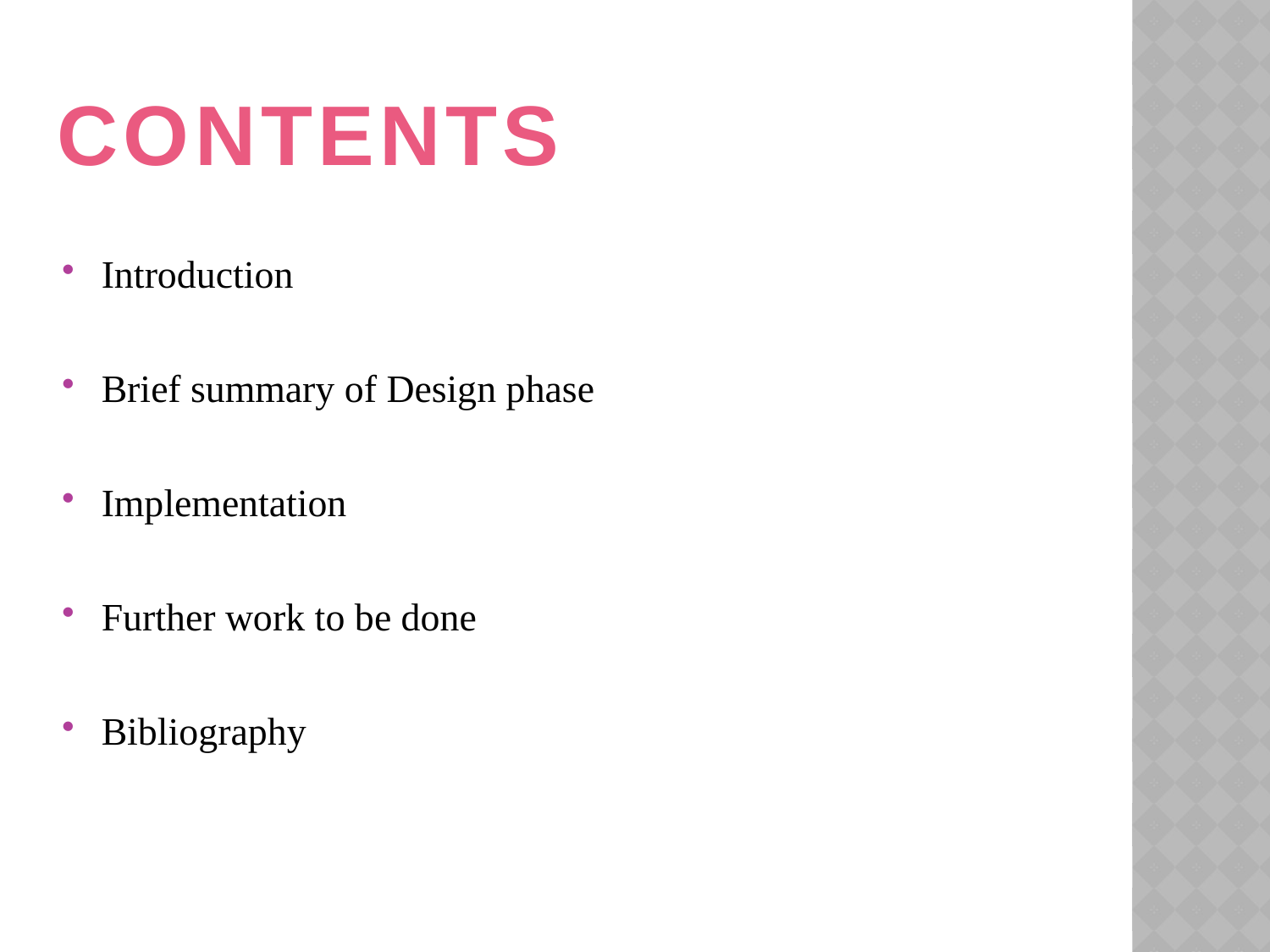

CONTENTS

Introduction

Brief summary of Design phase

Implementation

Further work to be done

Bibliography